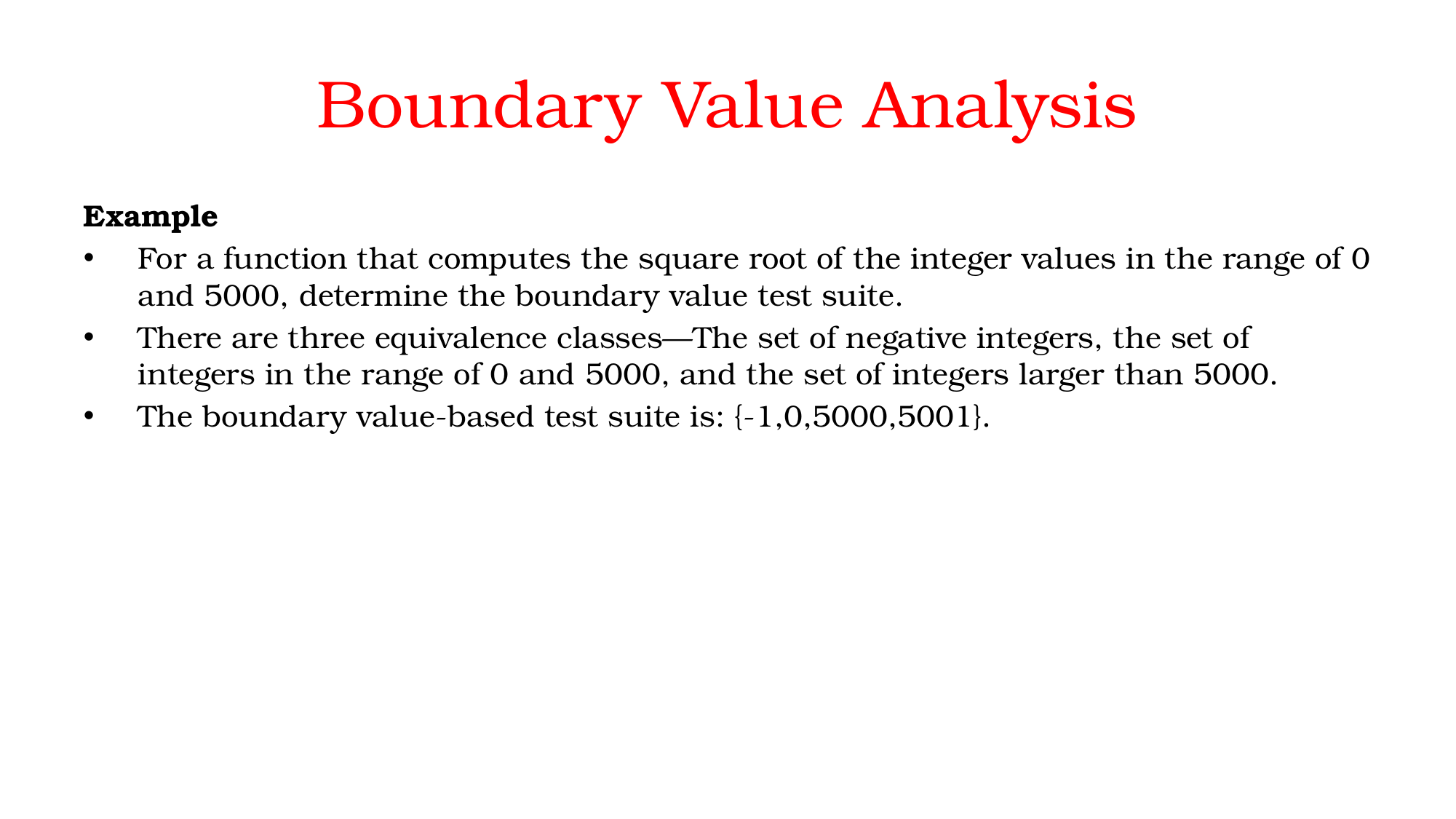

# Boundary Value Analysis
Example
For a function that computes the square root of the integer values in the range of 0 and 5000, determine the boundary value test suite.
There are three equivalence classes—The set of negative integers, the set of integers in the range of 0 and 5000, and the set of integers larger than 5000.
The boundary value-based test suite is: {-1,0,5000,5001}.